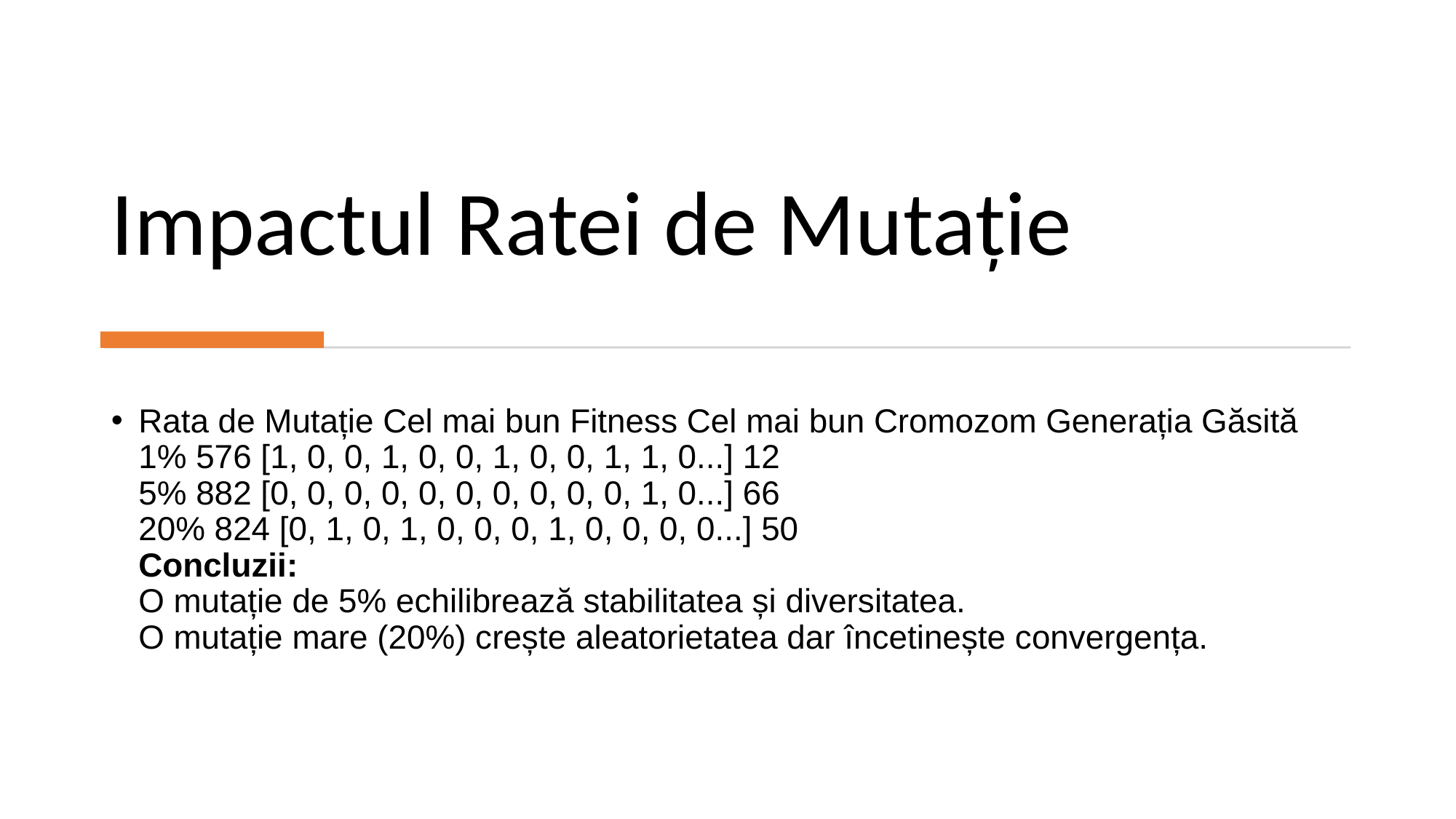

# Impactul Ratei de Mutație

Rata de Mutație Cel mai bun Fitness Cel mai bun Cromozom Generația Găsită
1% 576 [1, 0, 0, 1, 0, 0, 1, 0, 0, 1, 1, 0...] 12
5% 882 [0, 0, 0, 0, 0, 0, 0, 0, 0, 0, 1, 0...] 66
20% 824 [0, 1, 0, 1, 0, 0, 0, 1, 0, 0, 0, 0...] 50
Concluzii:
O mutație de 5% echilibrează stabilitatea și diversitatea.
O mutație mare (20%) crește aleatorietatea dar încetinește convergența.